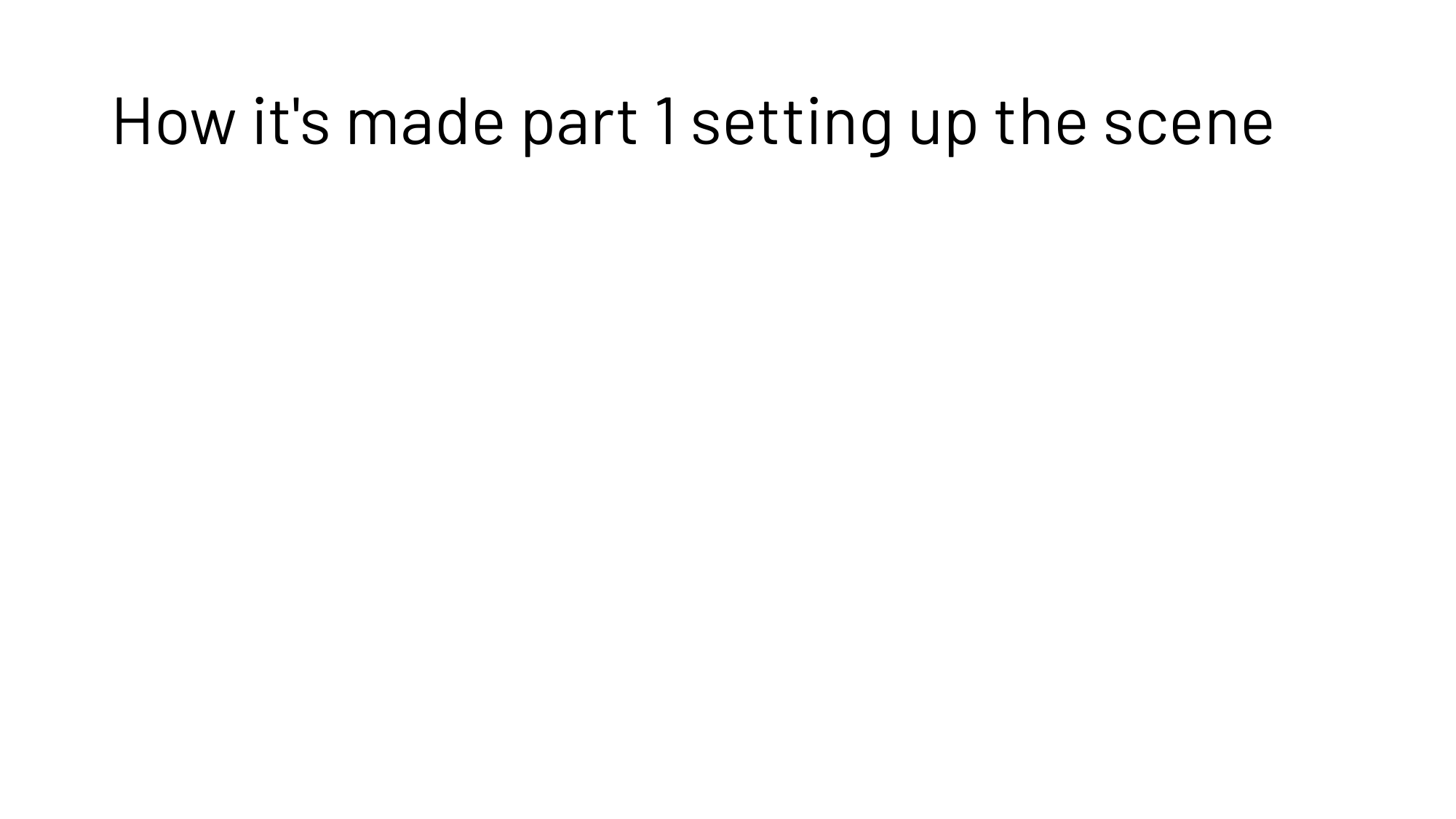

# How it's made part 1 setting up the scene